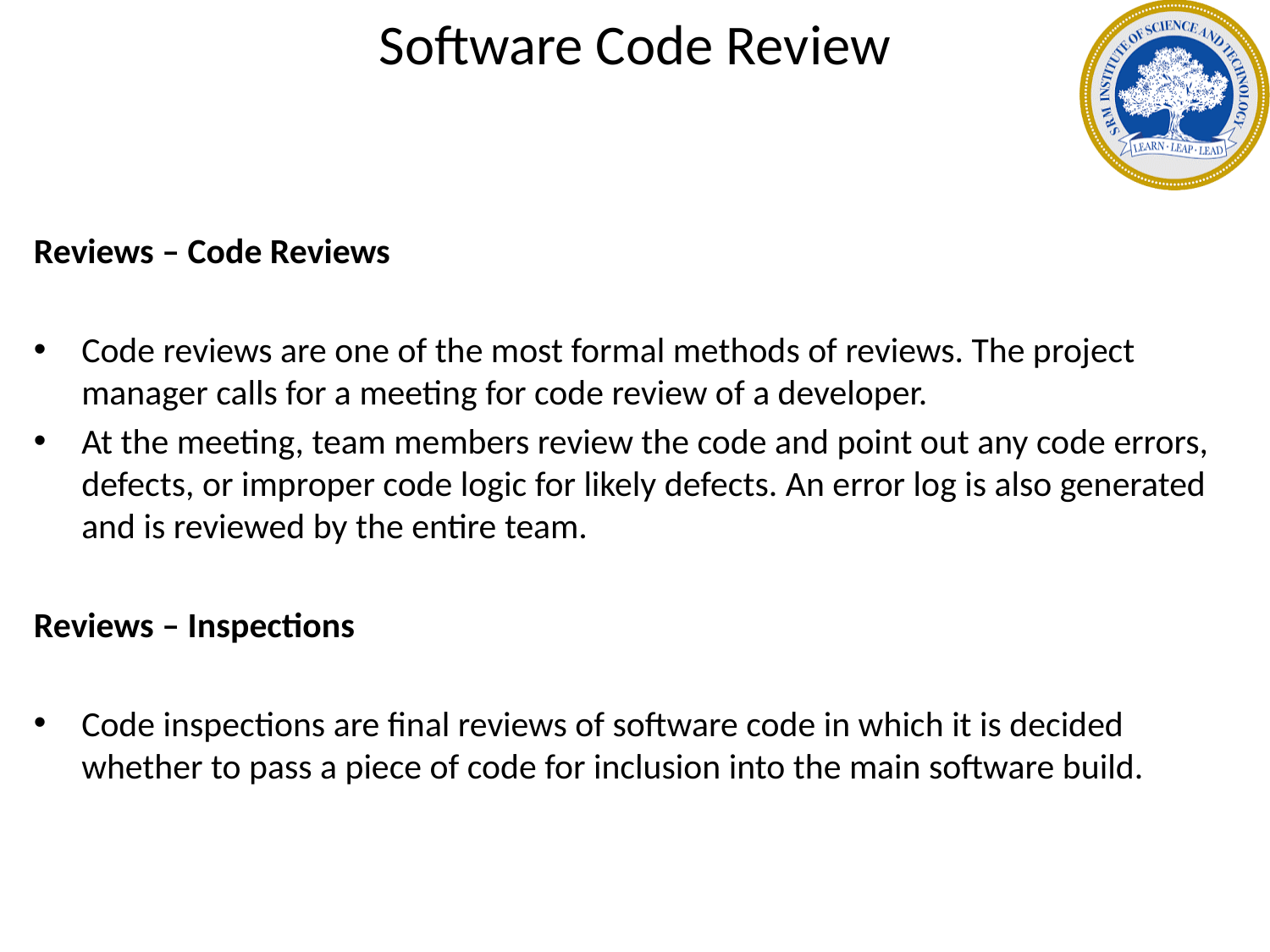

# Software Code Review
Reviews – Code Reviews

Code reviews are one of the most formal methods of reviews. The project manager calls for a meeting for code review of a developer.
At the meeting, team members review the code and point out any code errors, defects, or improper code logic for likely defects. An error log is also generated and is reviewed by the entire team.

Reviews – Inspections

Code inspections are final reviews of software code in which it is decided whether to pass a piece of code for inclusion into the main software build.